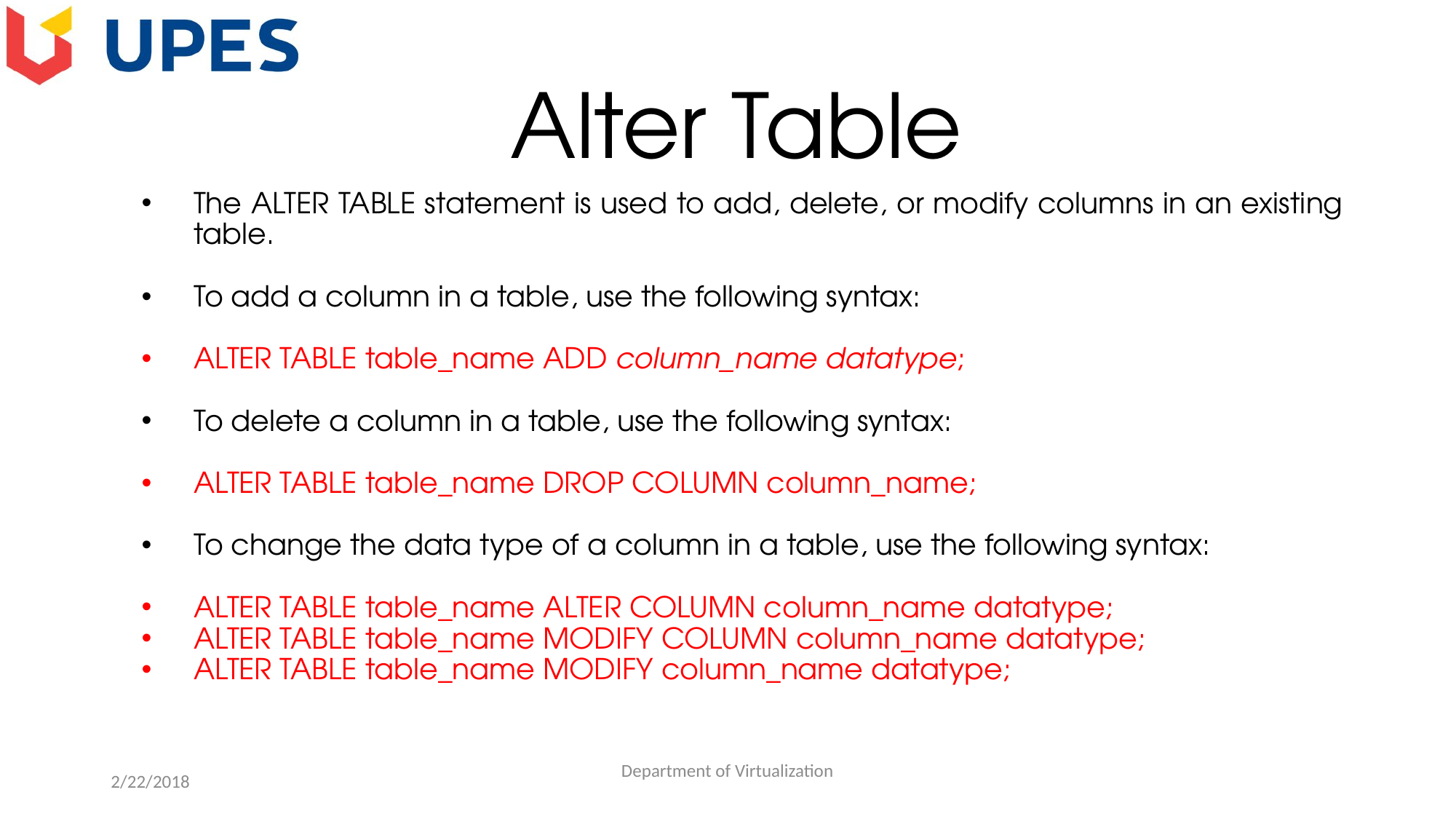

# Alter Table
The ALTER TABLE statement is used to add, delete, or modify columns in an existing table.

To add a column in a table, use the following syntax:

ALTER TABLE table_name ADD column_name datatype;

To delete a column in a table, use the following syntax:

ALTER TABLE table_name DROP COLUMN column_name;

To change the data type of a column in a table, use the following syntax:

ALTER TABLE table_name ALTER COLUMN column_name datatype;
ALTER TABLE table_name MODIFY COLUMN column_name datatype;
ALTER TABLE table_name MODIFY column_name datatype;
2/22/2018
Department of Virtualization

8